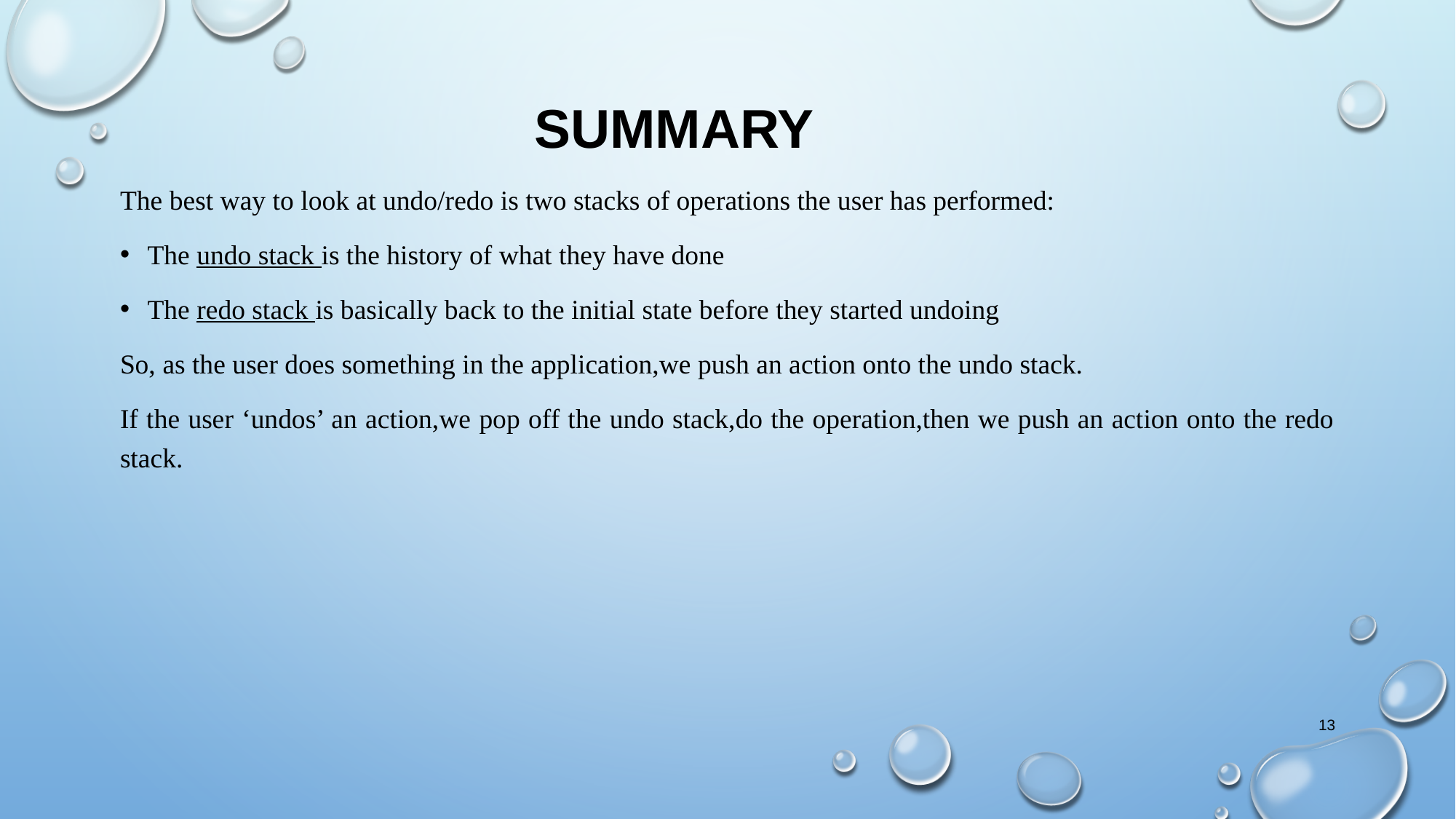

# SUMMARY
The best way to look at undo/redo is two stacks of operations the user has performed:
The undo stack is the history of what they have done
The redo stack is basically back to the initial state before they started undoing
So, as the user does something in the application,we push an action onto the undo stack.
If the user ‘undos’ an action,we pop off the undo stack,do the operation,then we push an action onto the redo stack.
13